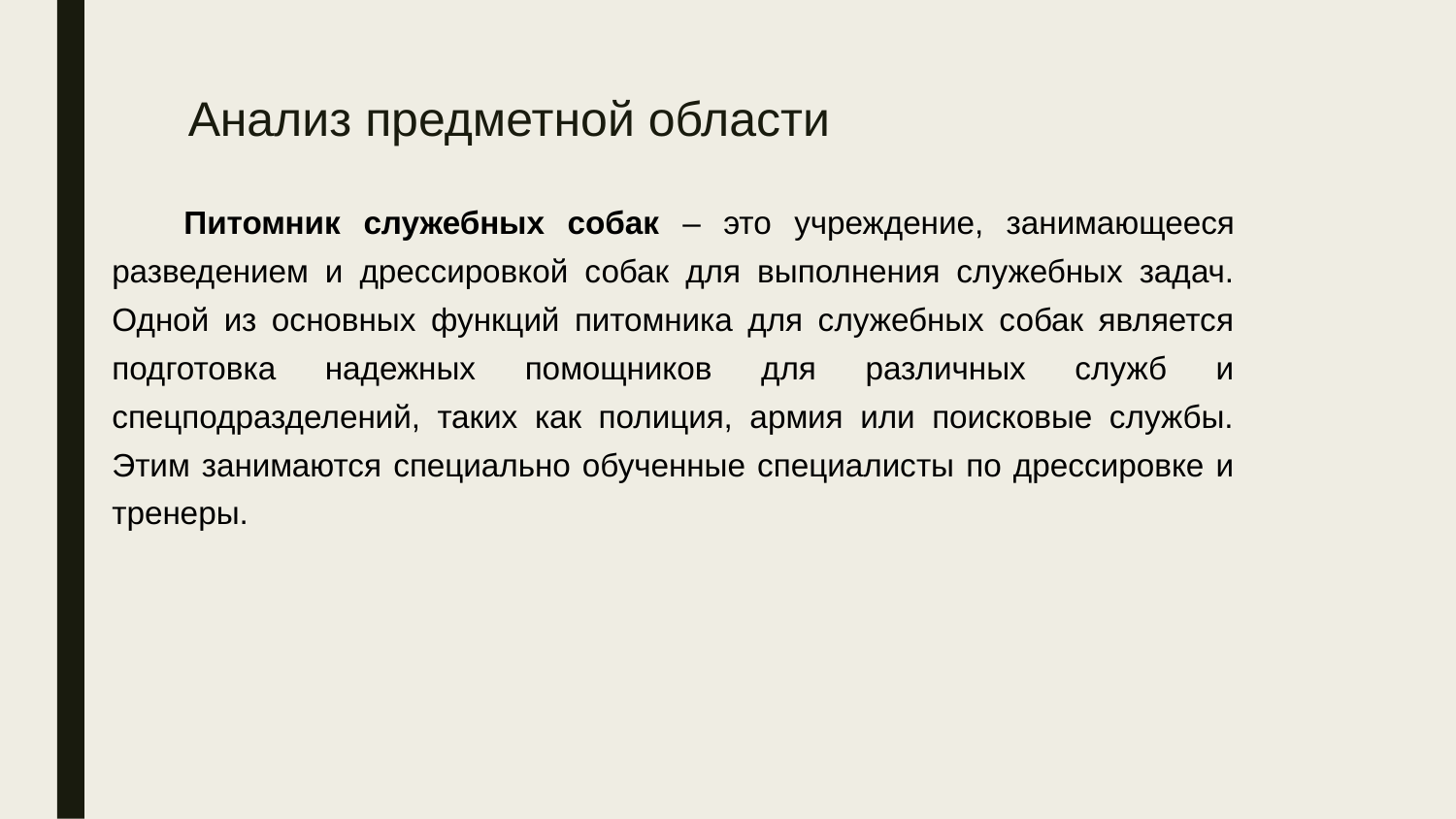

# Анализ предметной области
Питомник служебных собак – это учреждение, занимающееся разведением и дрессировкой собак для выполнения служебных задач. Одной из основных функций питомника для служебных собак является подготовка надежных помощников для различных служб и спецподразделений, таких как полиция, армия или поисковые службы. Этим занимаются специально обученные специалисты по дрессировке и тренеры.